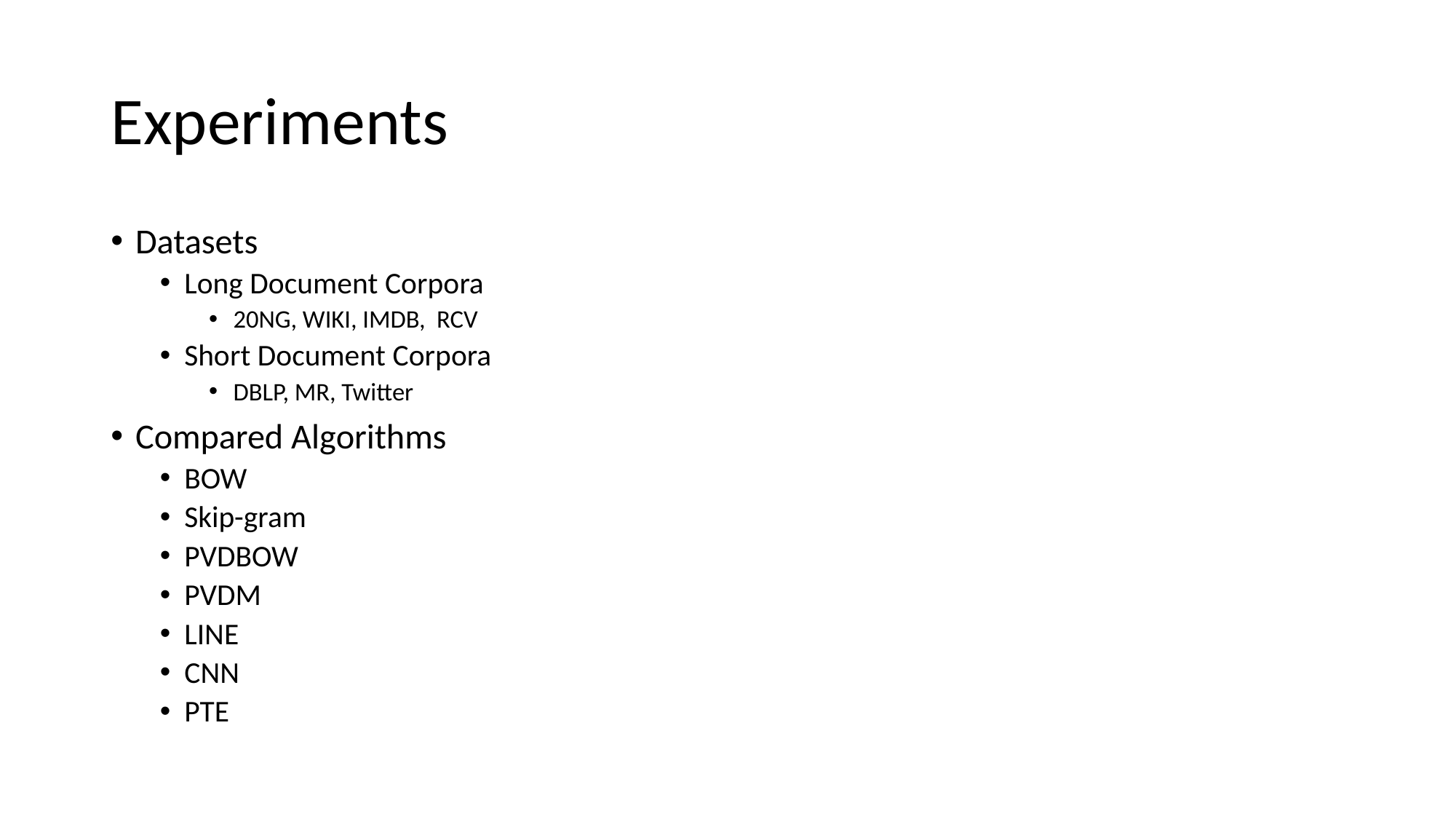

# Experiments
Datasets
Long Document Corpora
20NG, WIKI, IMDB,  RCV
Short Document Corpora
DBLP, MR, Twitter
Compared Algorithms
BOW
Skip-gram
PVDBOW
PVDM
LINE
CNN
PTE